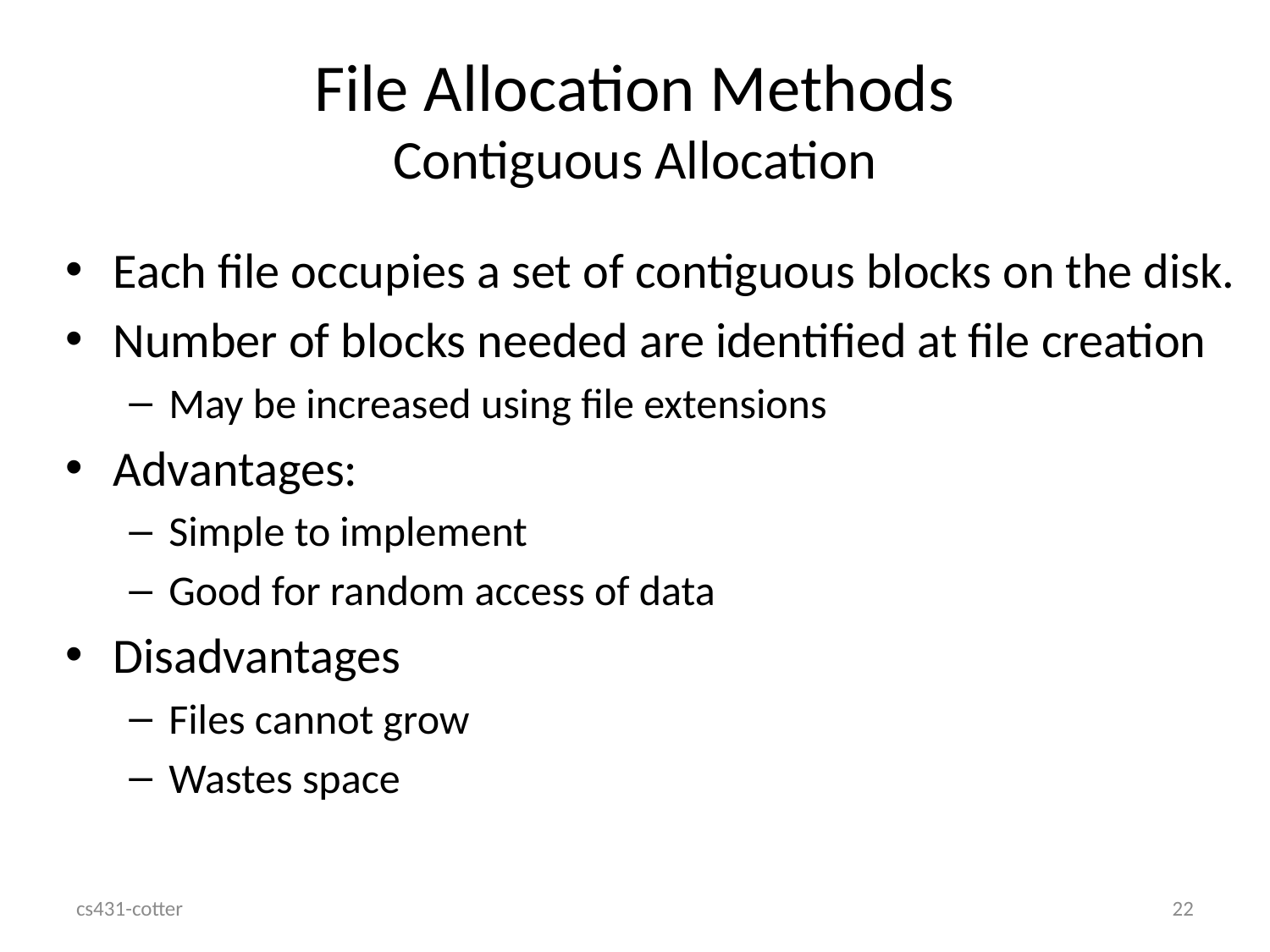

# File Allocation Methods Contiguous Allocation
Each file occupies a set of contiguous blocks on the disk.
Number of blocks needed are identified at file creation
May be increased using file extensions
Advantages:
Simple to implement
Good for random access of data
Disadvantages
Files cannot grow
Wastes space
cs431-cotter
22